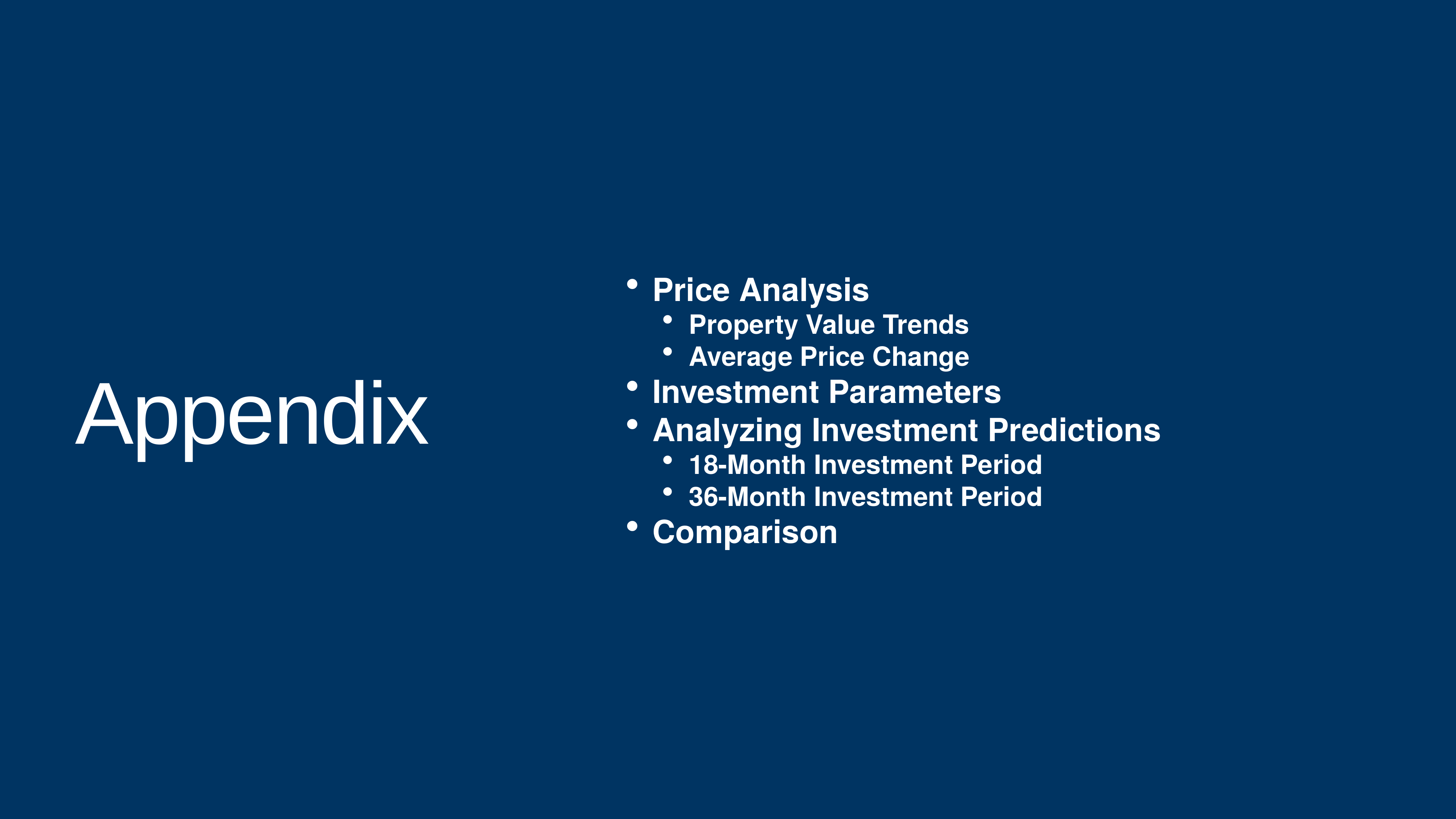

# Appendix
Price Analysis
Property Value Trends
Average Price Change
Investment Parameters
Analyzing Investment Predictions
18-Month Investment Period
36-Month Investment Period
Comparison